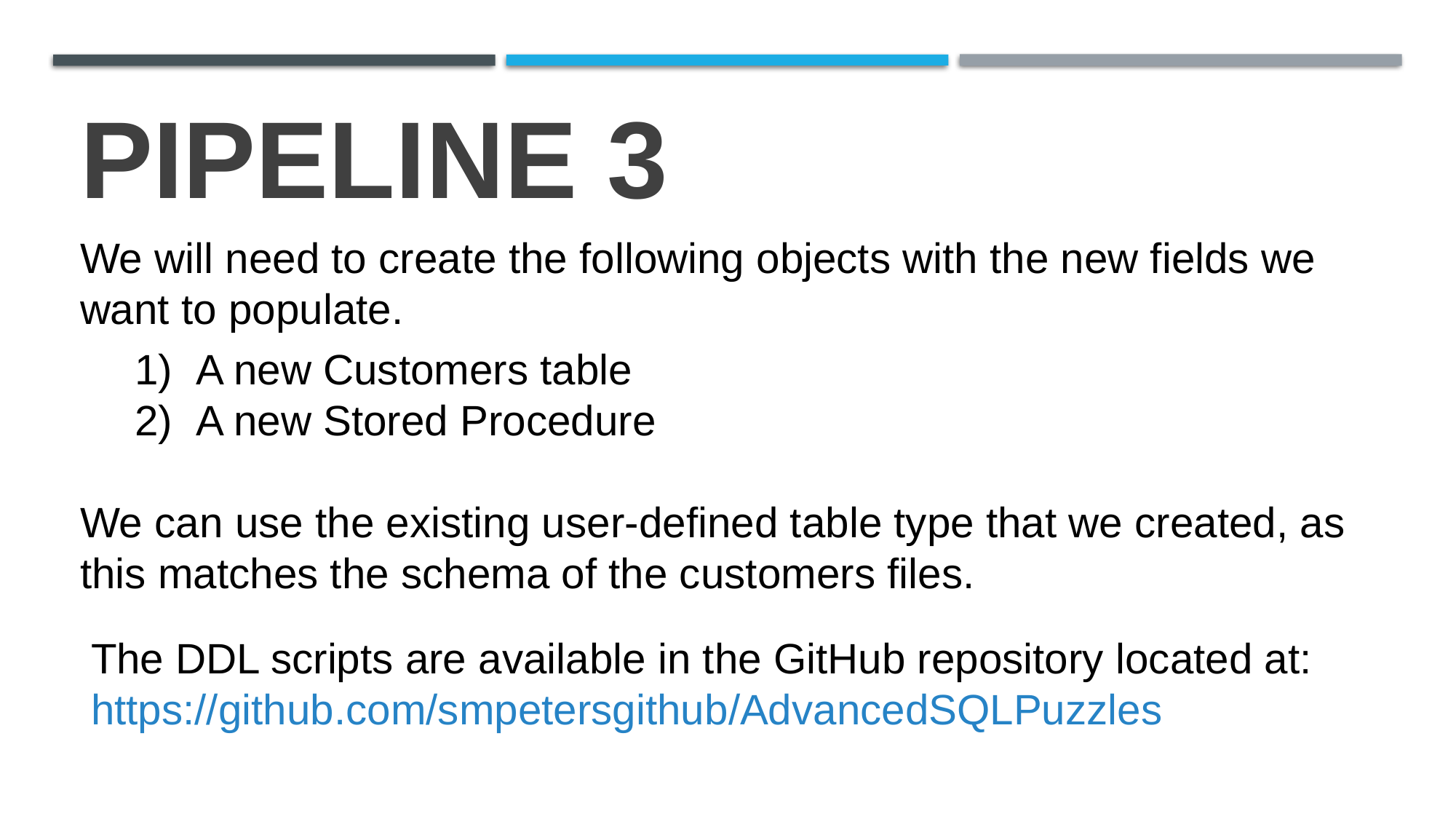

# Pipeline 3
We will need to create the following objects with the new fields we want to populate.
A new Customers table
A new Stored Procedure

We can use the existing user-defined table type that we created, as this matches the schema of the customers files.
The DDL scripts are available in the GitHub repository located at:
https://github.com/smpetersgithub/AdvancedSQLPuzzles